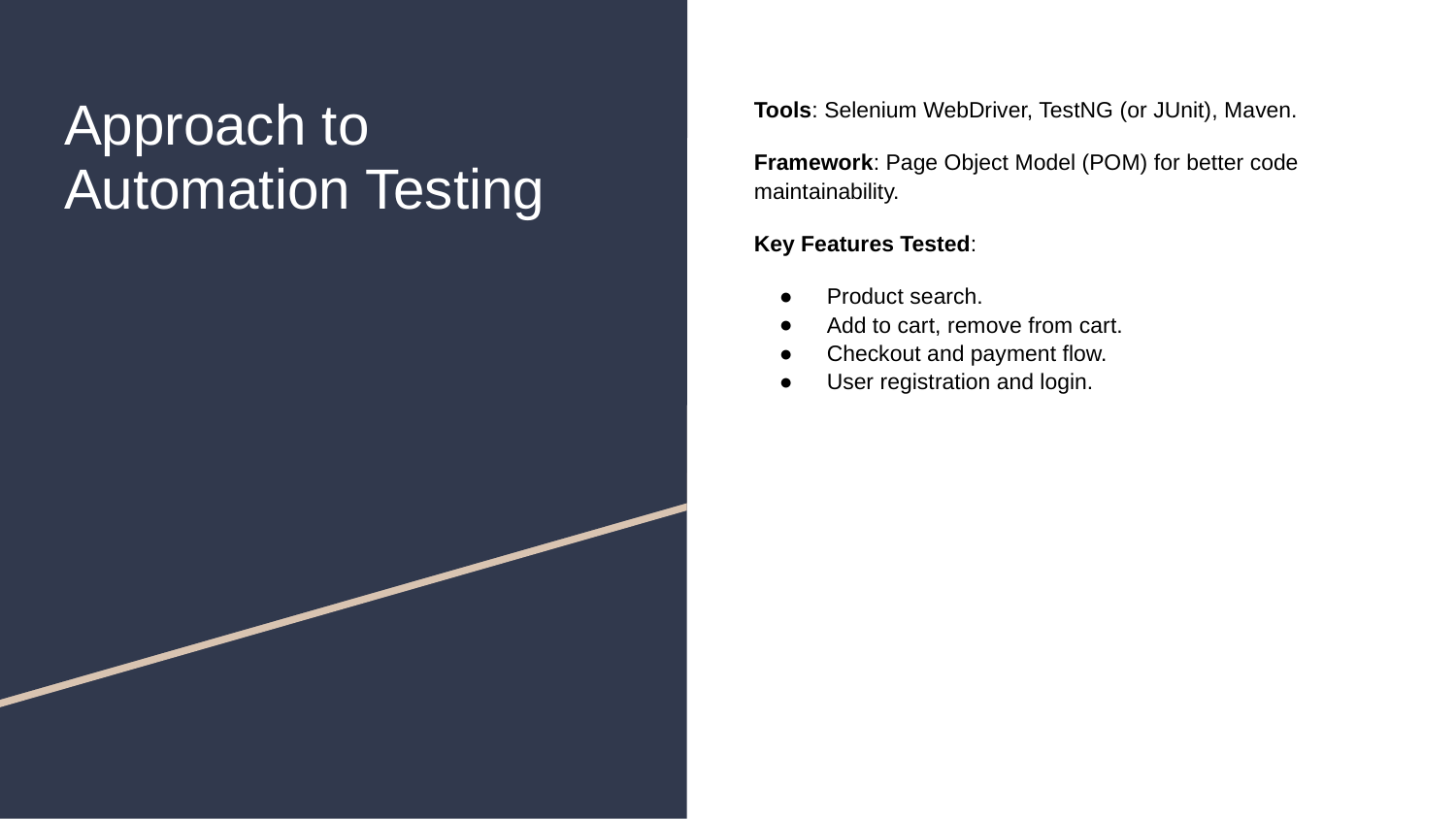

# Approach to Automation Testing
Tools: Selenium WebDriver, TestNG (or JUnit), Maven.
Framework: Page Object Model (POM) for better code maintainability.
Key Features Tested:
Product search.
Add to cart, remove from cart.
Checkout and payment flow.
User registration and login.